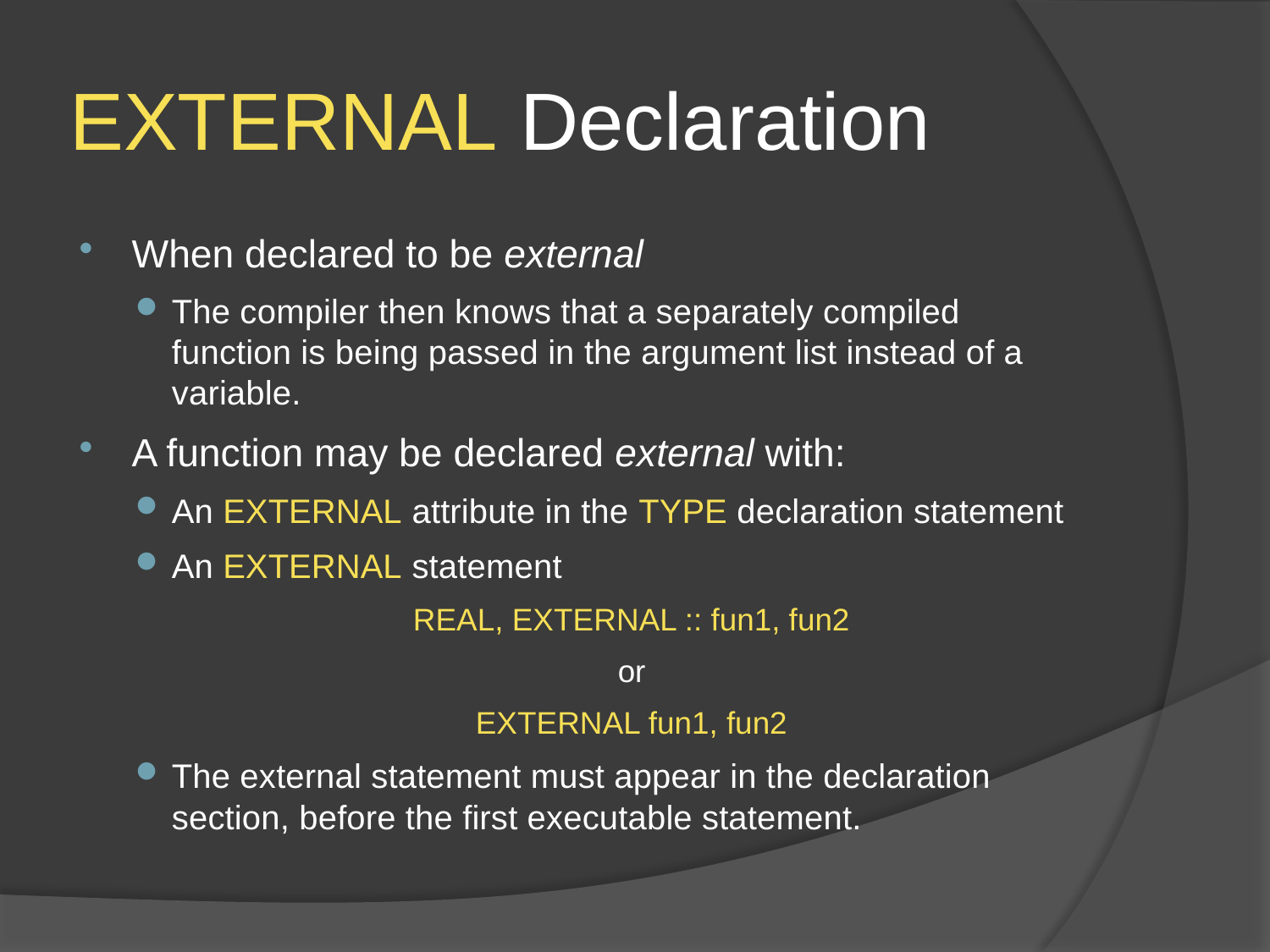

# EXTERNAL Declaration
When declared to be external
The compiler then knows that a separately compiled function is being passed in the argument list instead of a variable.
A function may be declared external with:
An EXTERNAL attribute in the TYPE declaration statement
An EXTERNAL statement
REAL, EXTERNAL :: fun1, fun2
or
EXTERNAL fun1, fun2
The external statement must appear in the declaration section, before the first executable statement.